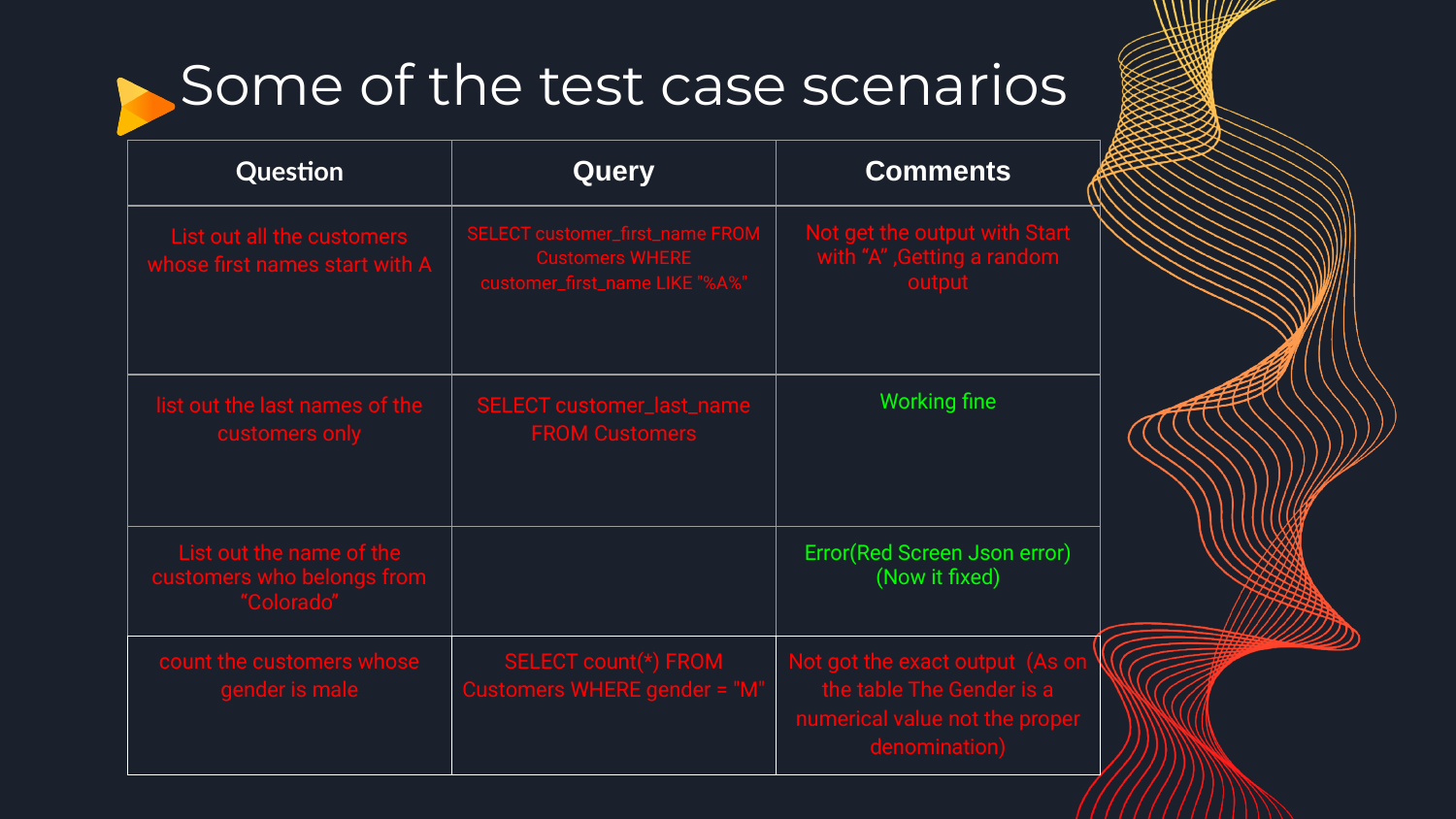

# Some of the test case scenarios
| Question | Query | Comments |
| --- | --- | --- |
| List out all the customers whose first names start with A | SELECT customer\_first\_name FROM Customers WHERE customer\_first\_name LIKE "%A%" | Not get the output with Start with “A” ,Getting a random output |
| list out the last names of the customers only | SELECT customer\_last\_name FROM Customers | Working fine |
| List out the name of the customers who belongs from “Colorado” |  | Error(Red Screen Json error) (Now it fixed) |
| count the customers whose gender is male | SELECT count(\*) FROM Customers WHERE gender = "M" | Not got the exact output (As on the table The Gender is a numerical value not the proper denomination) |